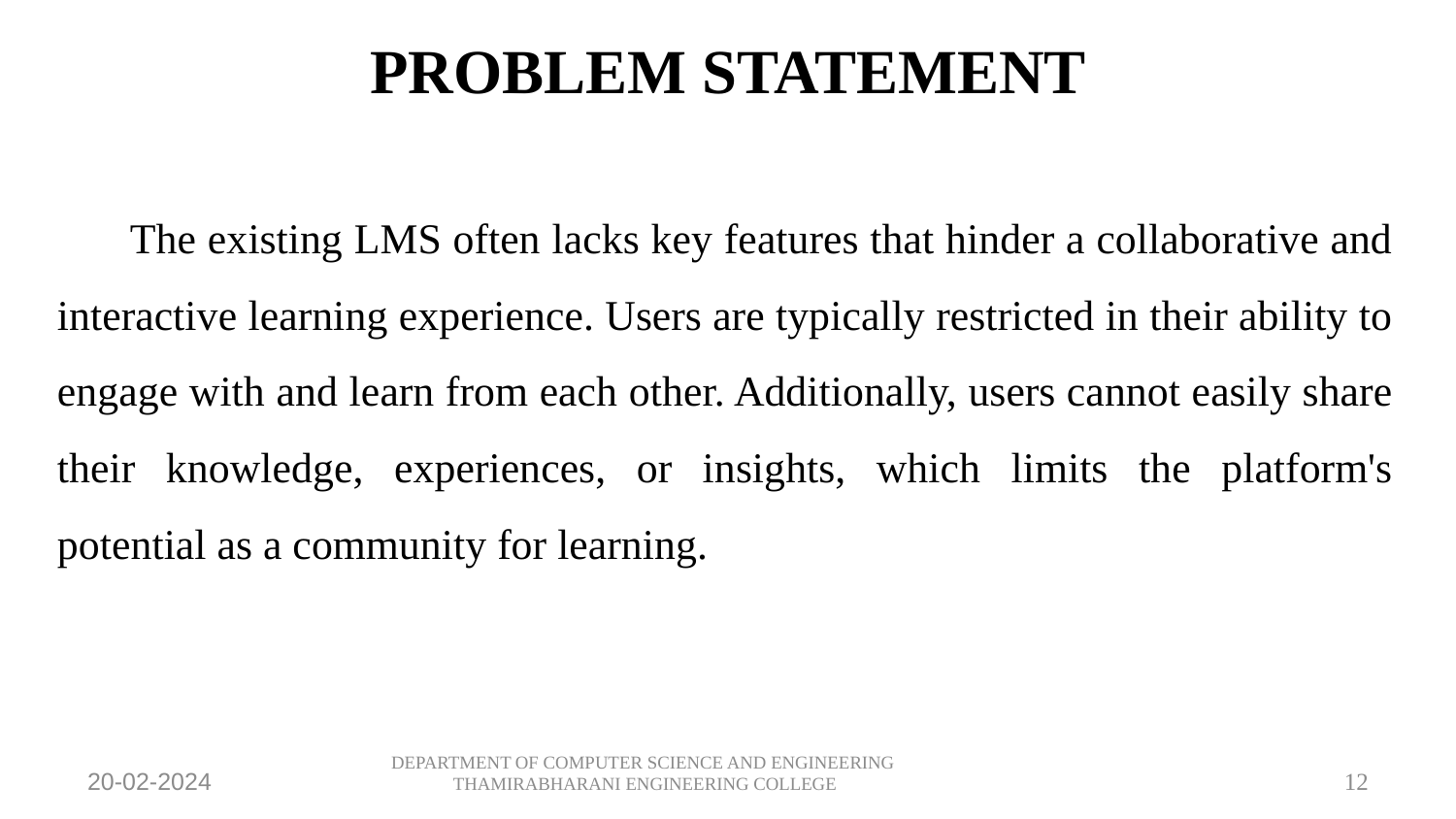

PROBLEM STATEMENT
The existing LMS often lacks key features that hinder a collaborative and interactive learning experience. Users are typically restricted in their ability to engage with and learn from each other. Additionally, users cannot easily share their knowledge, experiences, or insights, which limits the platform's potential as a community for learning.
DEPARTMENT OF COMPUTER SCIENCE AND ENGINEERING
THAMIRABHARANI ENGINEERING COLLEGE
20-02-2024
12